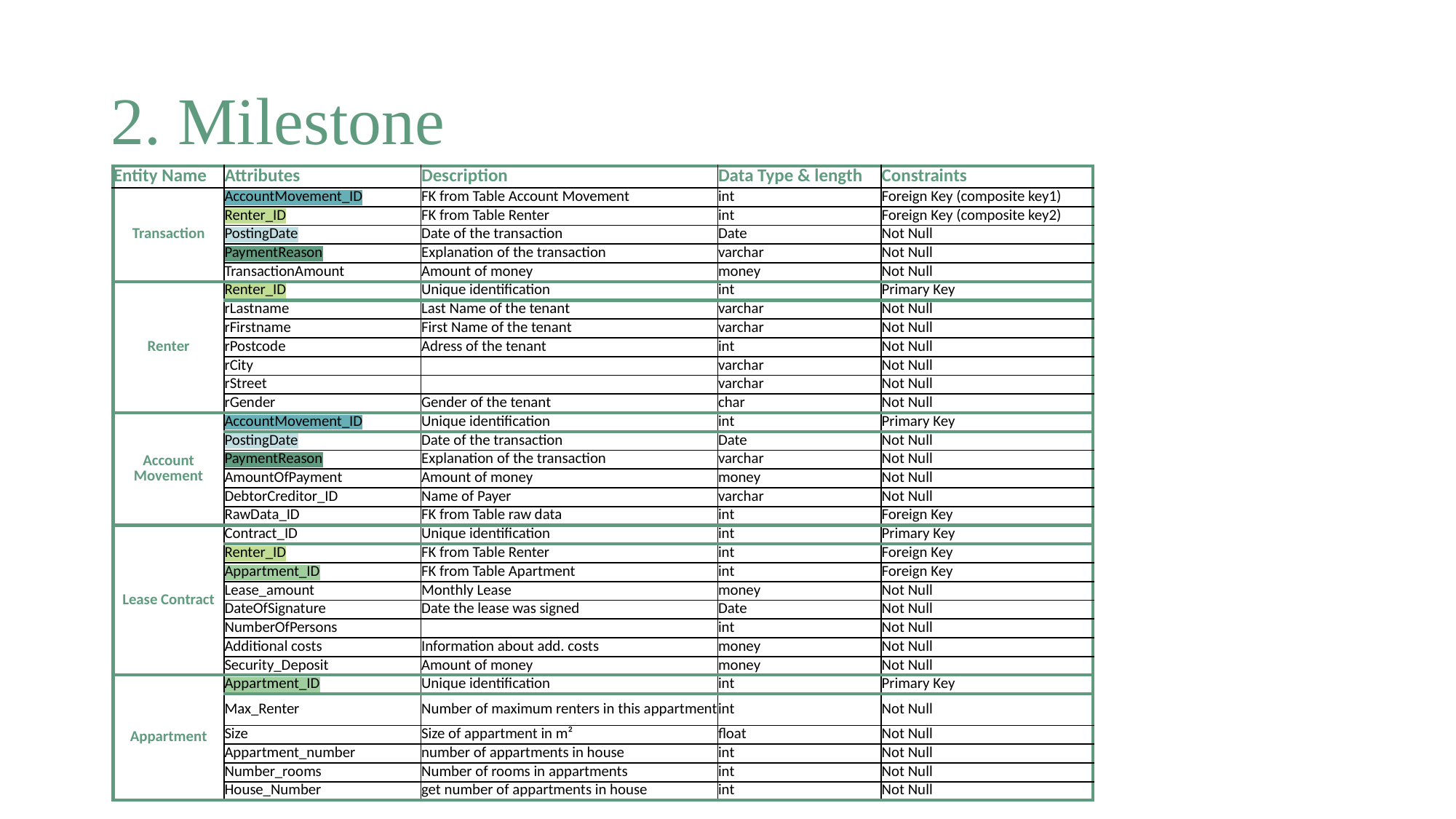

# 2. Milestone
| Entity Name | Attributes | Description | Data Type & length | Constraints |
| --- | --- | --- | --- | --- |
| Transaction | AccountMovement\_ID | FK from Table Account Movement | int | Foreign Key (composite key1) |
|  | Renter\_ID | FK from Table Renter | int | Foreign Key (composite key2) |
|  | PostingDate | Date of the transaction | Date | Not Null |
|  | PaymentReason | Explanation of the transaction | varchar | Not Null |
|  | TransactionAmount | Amount of money | money | Not Null |
| Renter | Renter\_ID | Unique identification | int | Primary Key |
|  | rLastname | Last Name of the tenant | varchar | Not Null |
|  | rFirstname | First Name of the tenant | varchar | Not Null |
|  | rPostcode | Adress of the tenant | int | Not Null |
|  | rCity |  | varchar | Not Null |
|  | rStreet |  | varchar | Not Null |
|  | rGender | Gender of the tenant | char | Not Null |
| Account Movement | AccountMovement\_ID | Unique identification | int | Primary Key |
|  | PostingDate | Date of the transaction | Date | Not Null |
|  | PaymentReason | Explanation of the transaction | varchar | Not Null |
|  | AmountOfPayment | Amount of money | money | Not Null |
|  | DebtorCreditor\_ID | Name of Payer | varchar | Not Null |
|  | RawData\_ID | FK from Table raw data | int | Foreign Key |
| Lease Contract | Contract\_ID | Unique identification | int | Primary Key |
|  | Renter\_ID | FK from Table Renter | int | Foreign Key |
|  | Appartment\_ID | FK from Table Apartment | int | Foreign Key |
|  | Lease\_amount | Monthly Lease | money | Not Null |
|  | DateOfSignature | Date the lease was signed | Date | Not Null |
|  | NumberOfPersons |  | int | Not Null |
|  | Additional costs | Information about add. costs | money | Not Null |
|  | Security\_Deposit | Amount of money | money | Not Null |
| Appartment | Appartment\_ID | Unique identification | int | Primary Key |
|  | Max\_Renter | Number of maximum renters in this appartment | int | Not Null |
|  | Size | Size of appartment in m² | float | Not Null |
|  | Appartment\_number | number of appartments in house | int | Not Null |
|  | Number\_rooms | Number of rooms in appartments | int | Not Null |
|  | House\_Number | get number of appartments in house | int | Not Null |